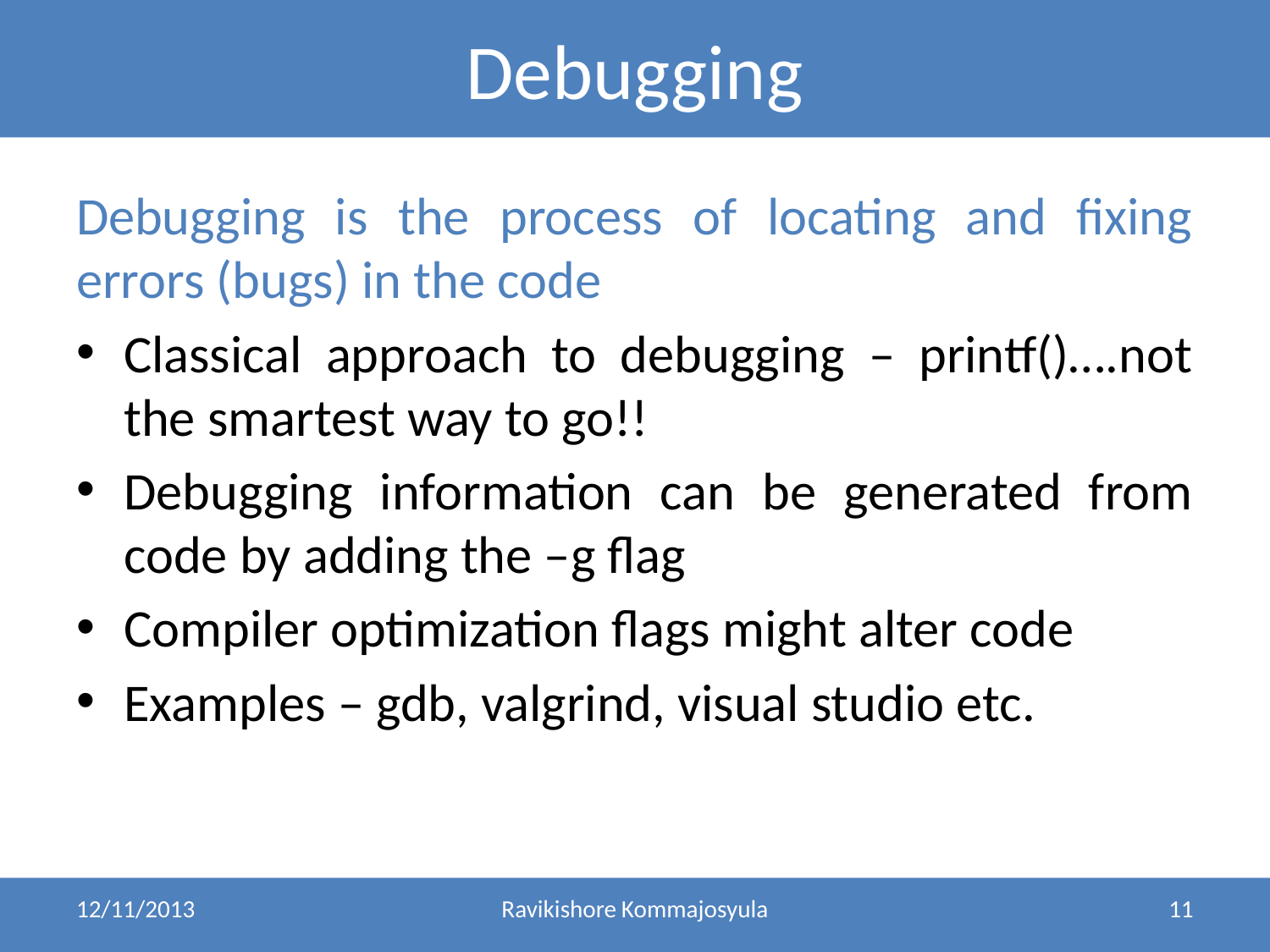

Debugging
Debugging is the process of locating and fixing errors (bugs) in the code
Classical approach to debugging – printf()….not the smartest way to go!!
Debugging information can be generated from code by adding the –g flag
Compiler optimization flags might alter code
Examples – gdb, valgrind, visual studio etc.

12/11/2013
Ravikishore Kommajosyula
11